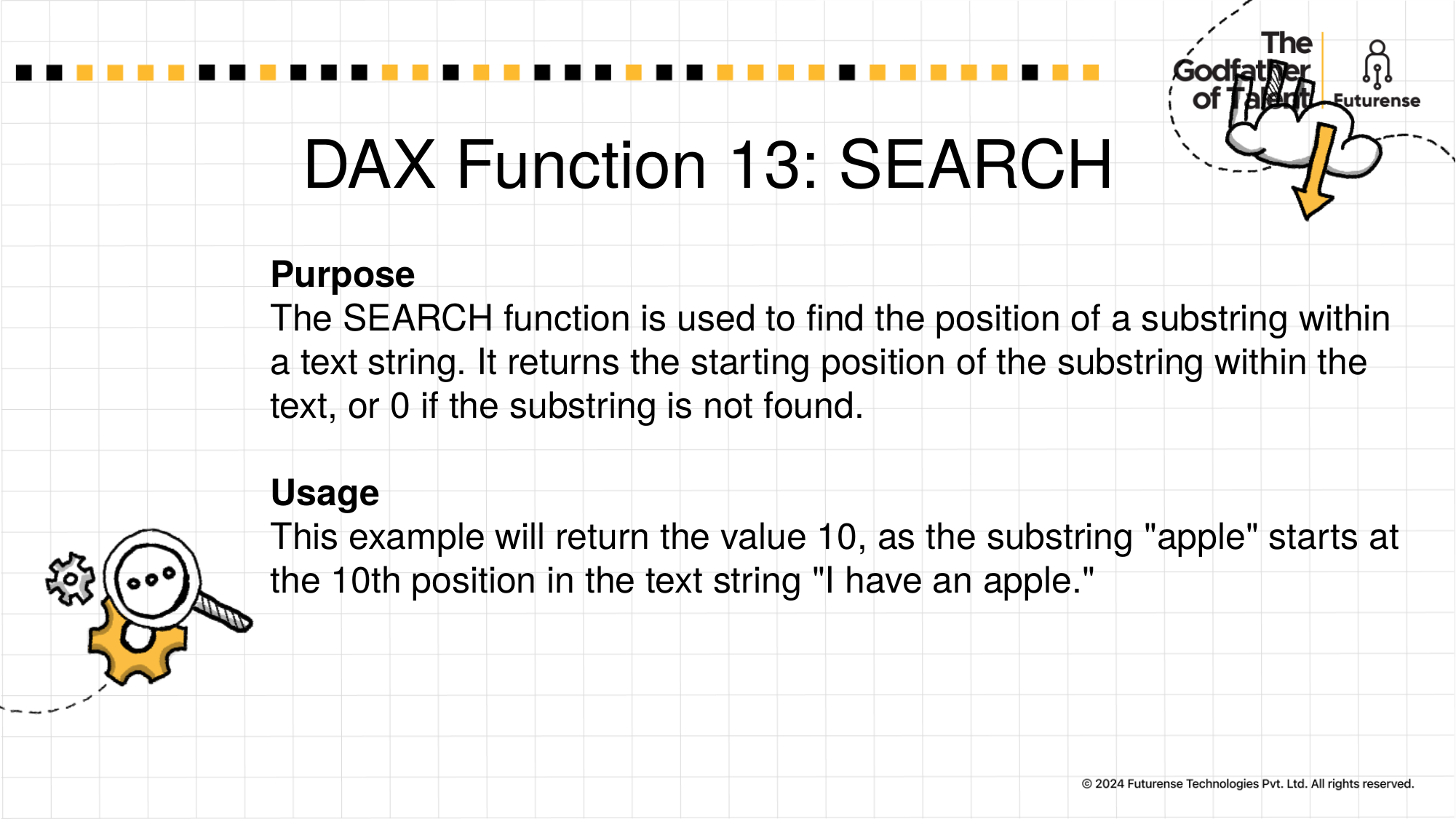

# DAX Function 13: SEARCH
Purpose
The SEARCH function is used to find the position of a substring within a text string. It returns the starting position of the substring within the text, or 0 if the substring is not found.

Usage
This example will return the value 10, as the substring "apple" starts at the 10th position in the text string "I have an apple."